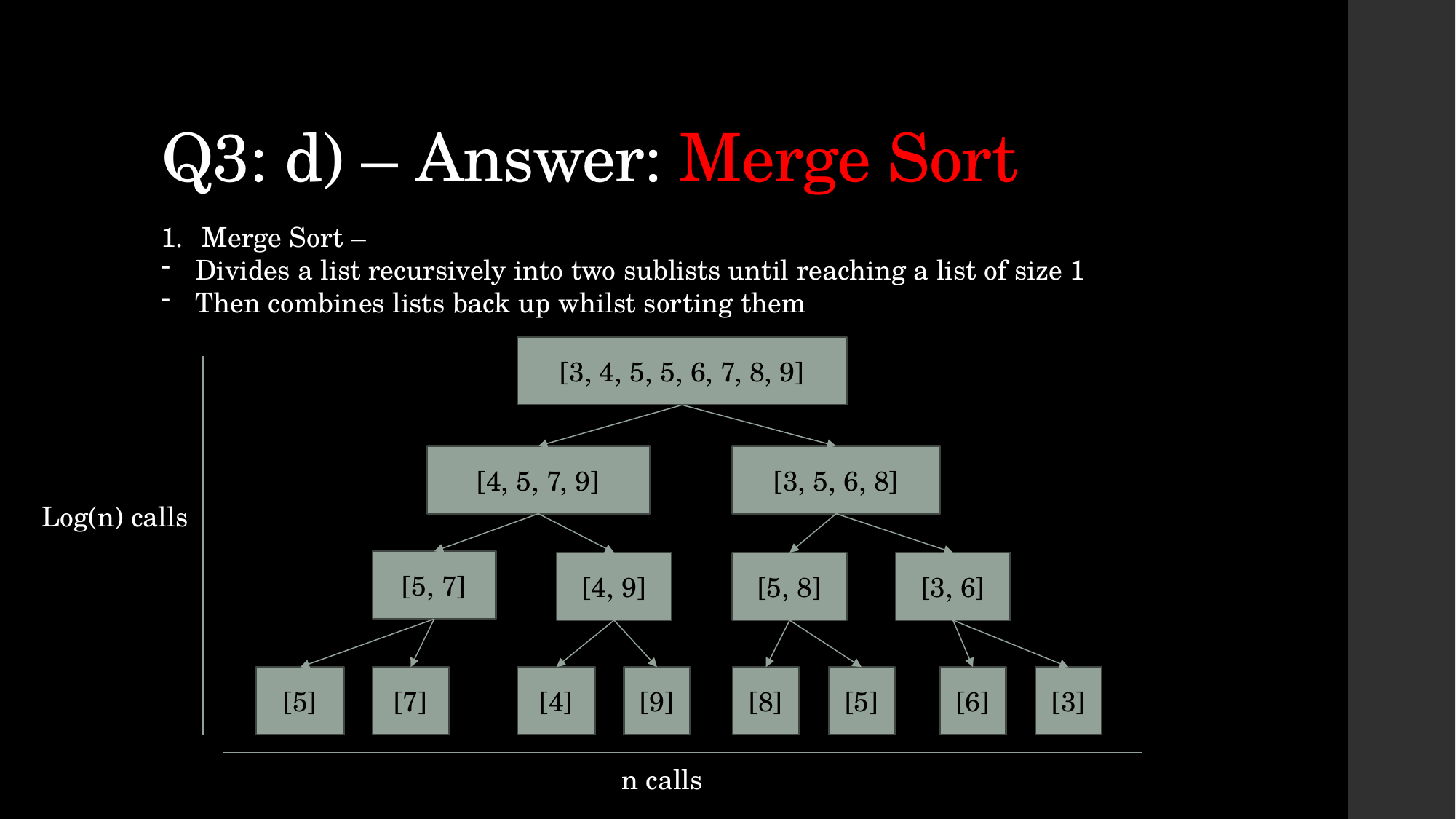

# Q3: d) – Answer: Merge Sort
Merge Sort –
Divides a list recursively into two sublists until reaching a list of size 1
Then combines lists back up whilst sorting them
[3, 4, 5, 5, 6, 7, 8, 9]
[4, 5, 7, 9]
[3, 5, 6, 8]
Log(n) calls
[5, 7]
[4, 9]
[5, 8]
[3, 6]
[5]
[7]
[4]
[9]
[8]
[5]
[6]
[3]
n calls